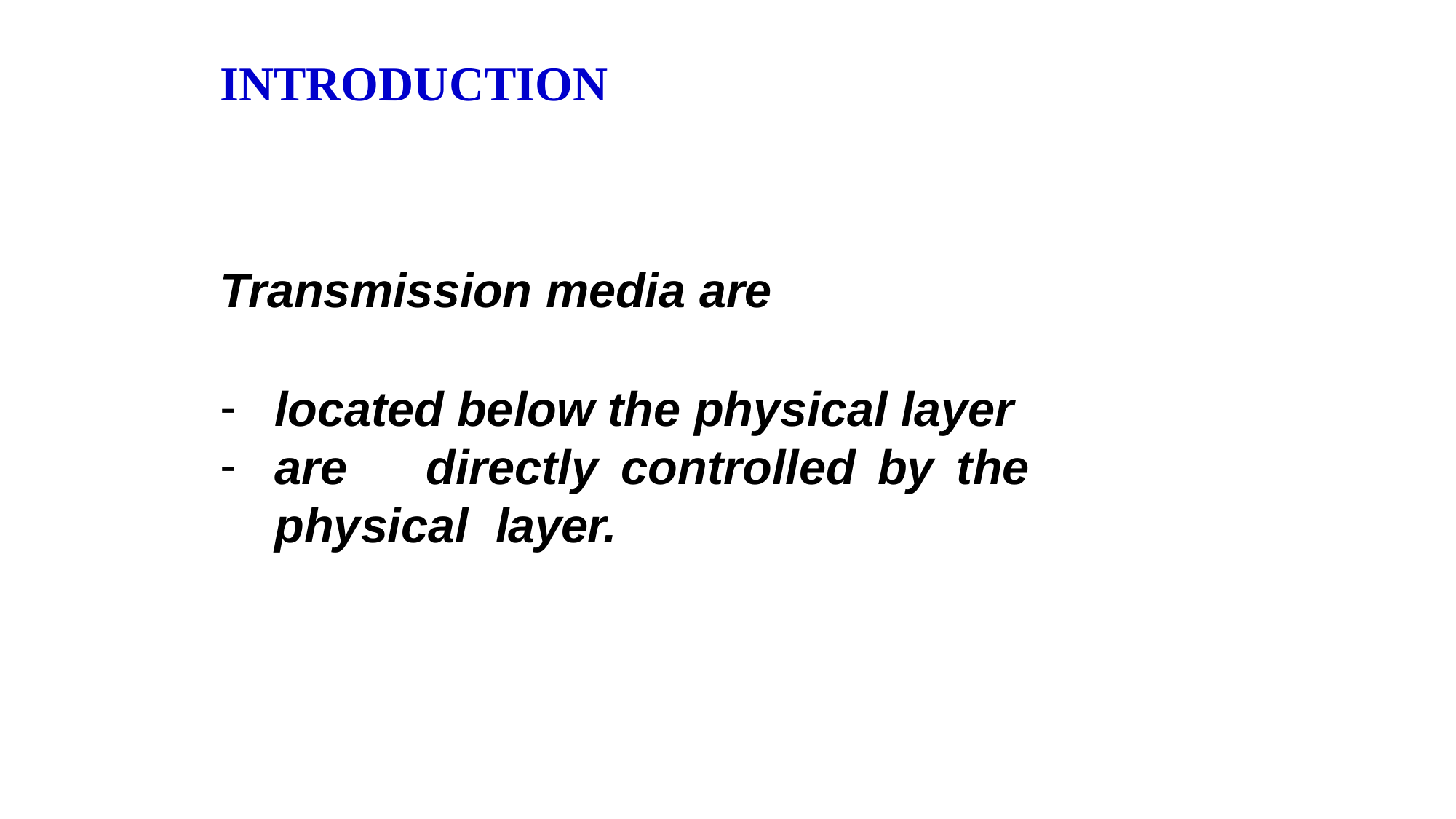

INTRODUCTION
Transmission media are

located below the physical layer
are	directly	controlled	by	the	physical  layer.